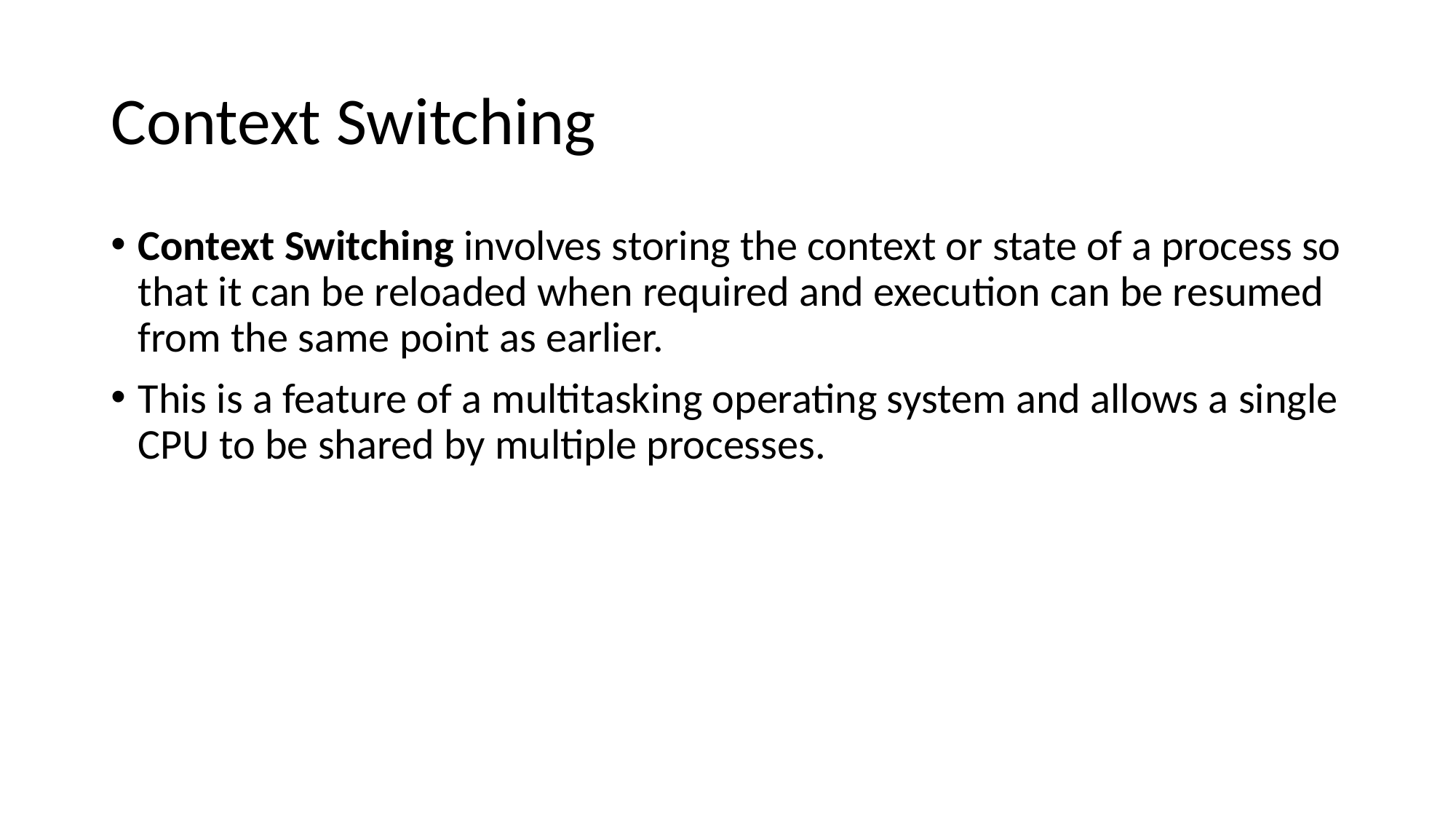

# Context Switching
Context Switching involves storing the context or state of a process so that it can be reloaded when required and execution can be resumed from the same point as earlier.
This is a feature of a multitasking operating system and allows a single CPU to be shared by multiple processes.